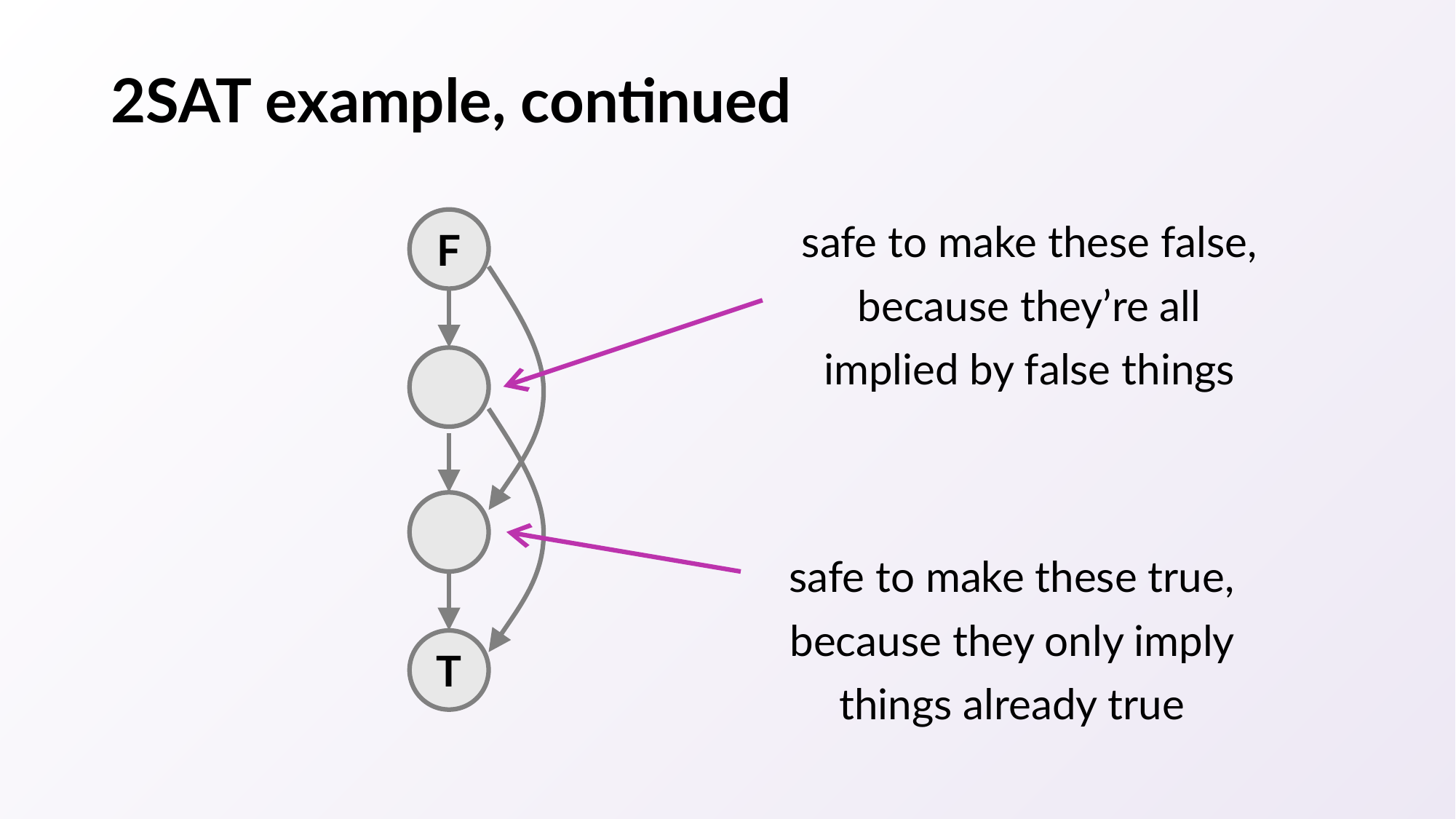

# 2SAT example, continued
safe to make these false, because they’re all implied by false things
F

safe to make these true, because they only imply things already true
T